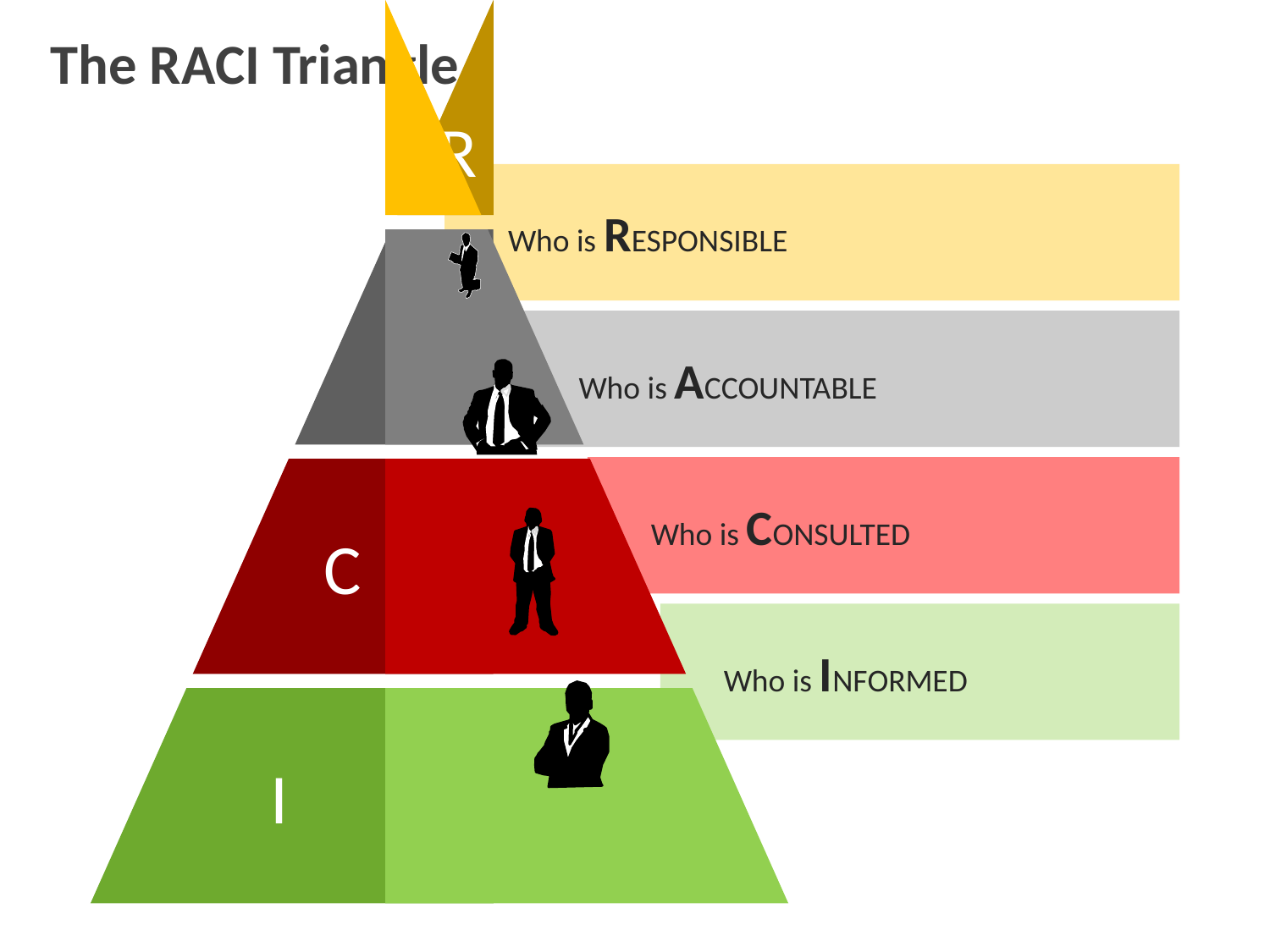

R
A
C
I

Who is RESPONSIBLE
Who is ACCOUNTABLE
Who is CONSULTED
Who is INFORMED

# The RACI Triangle